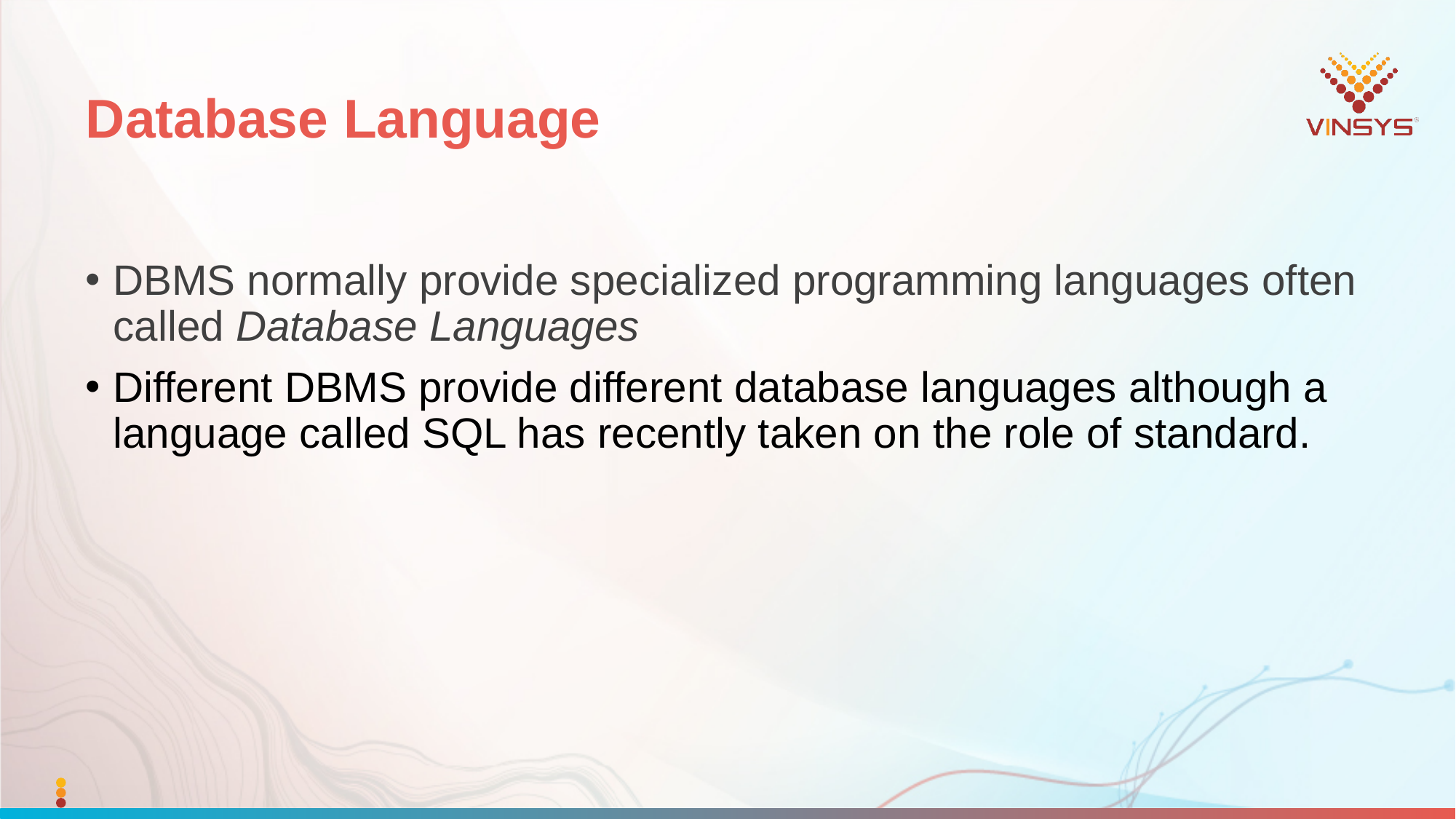

# Database Language

DBMS normally provide specialized programming languages often called Database Languages
Different DBMS provide different database languages although a language called SQL has recently taken on the role of standard.